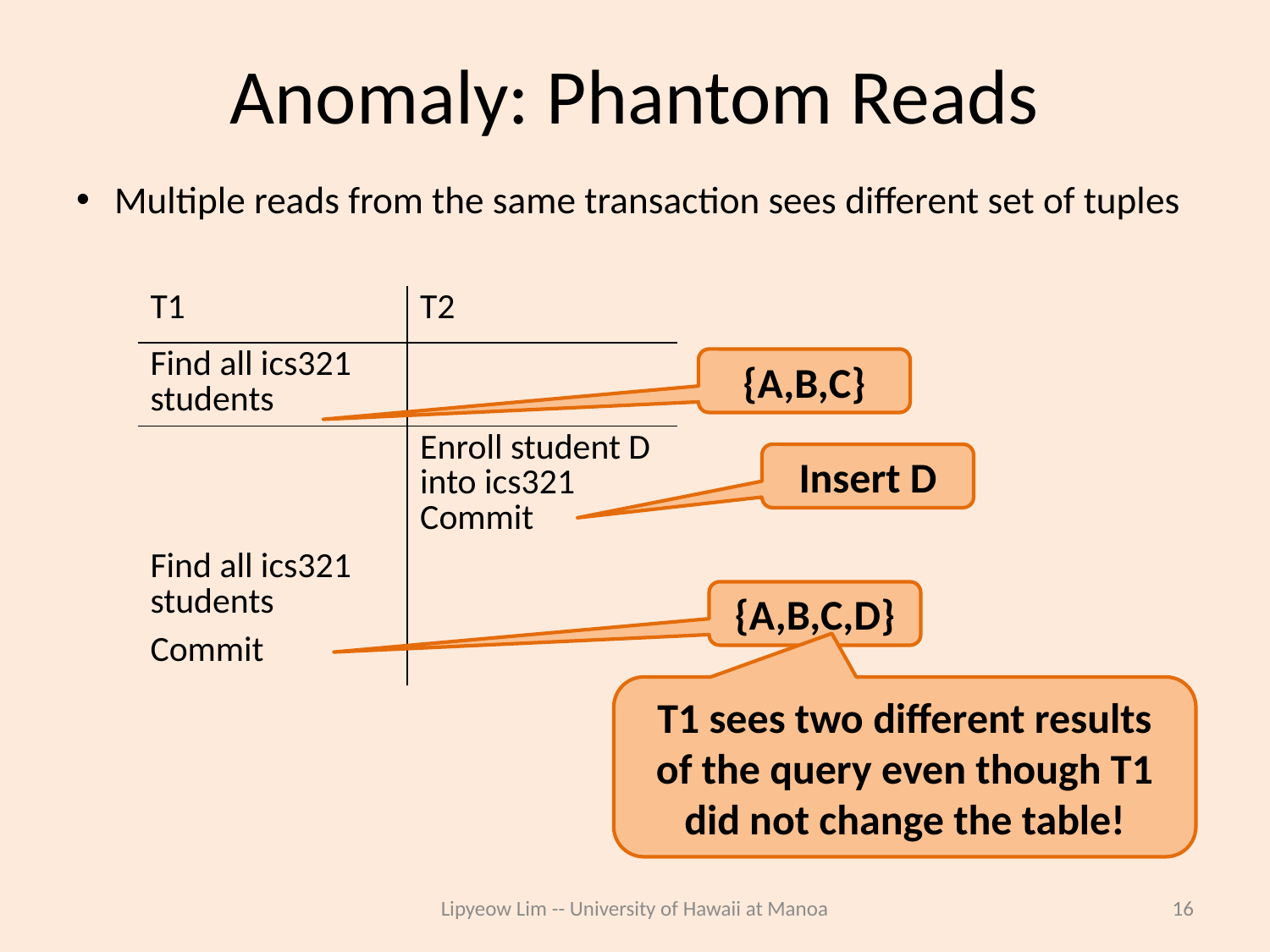

# Anomaly: Phantom Reads
Multiple reads from the same transaction sees different set of tuples
| T1 | T2 |
| --- | --- |
| Find all ics321 students |  |
|  | Enroll student D into ics321 Commit |
| Find all ics321 students |  |
| Commit |  |
{A,B,C}
Insert D
{A,B,C,D}
T1 sees two different results of the query even though T1 did not change the table!
Lipyeow Lim -- University of Hawaii at Manoa
16